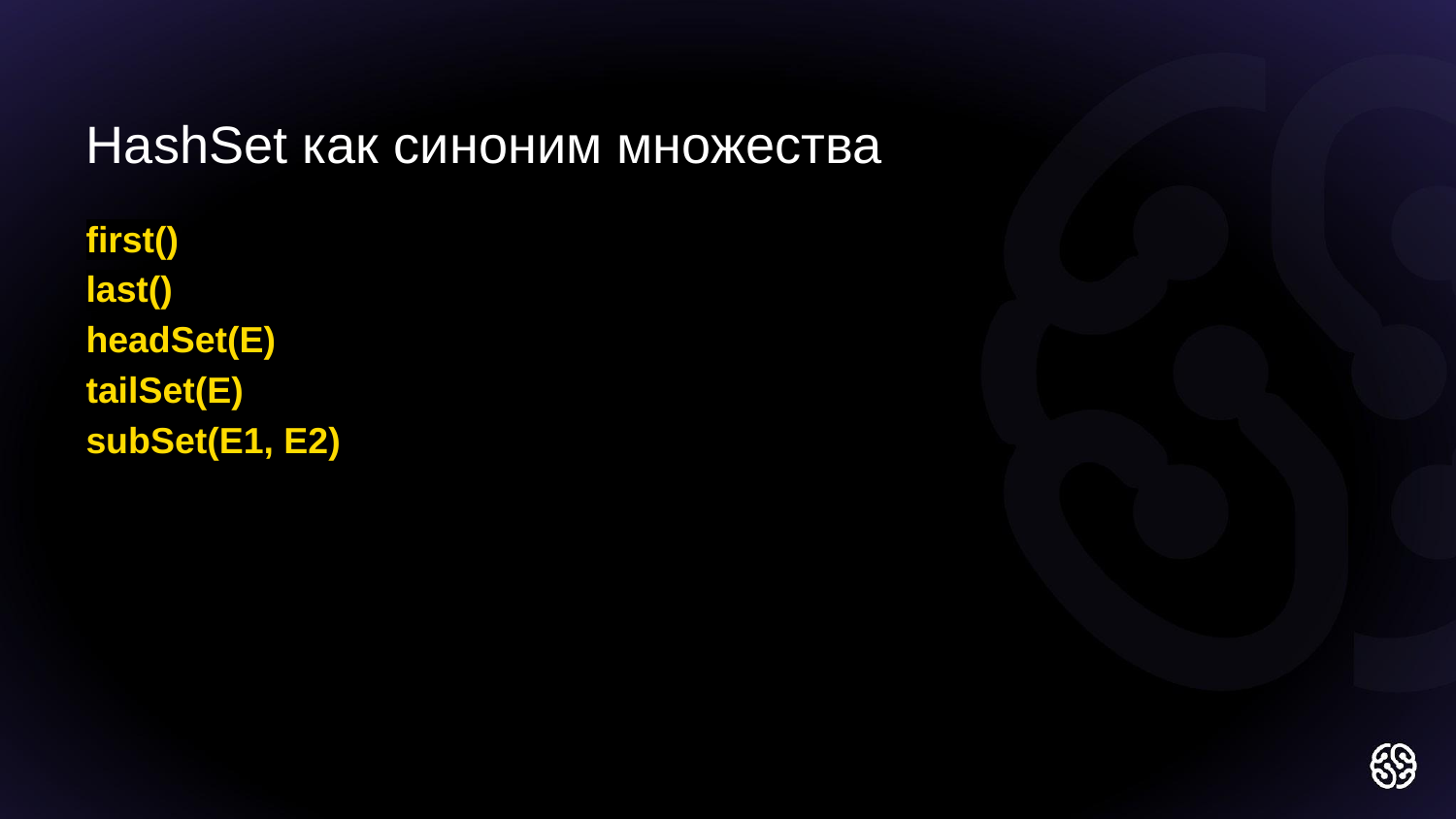

HashSet как синоним множества
first()
last()
headSet(E)
tailSet(E)
subSet(E1, E2)